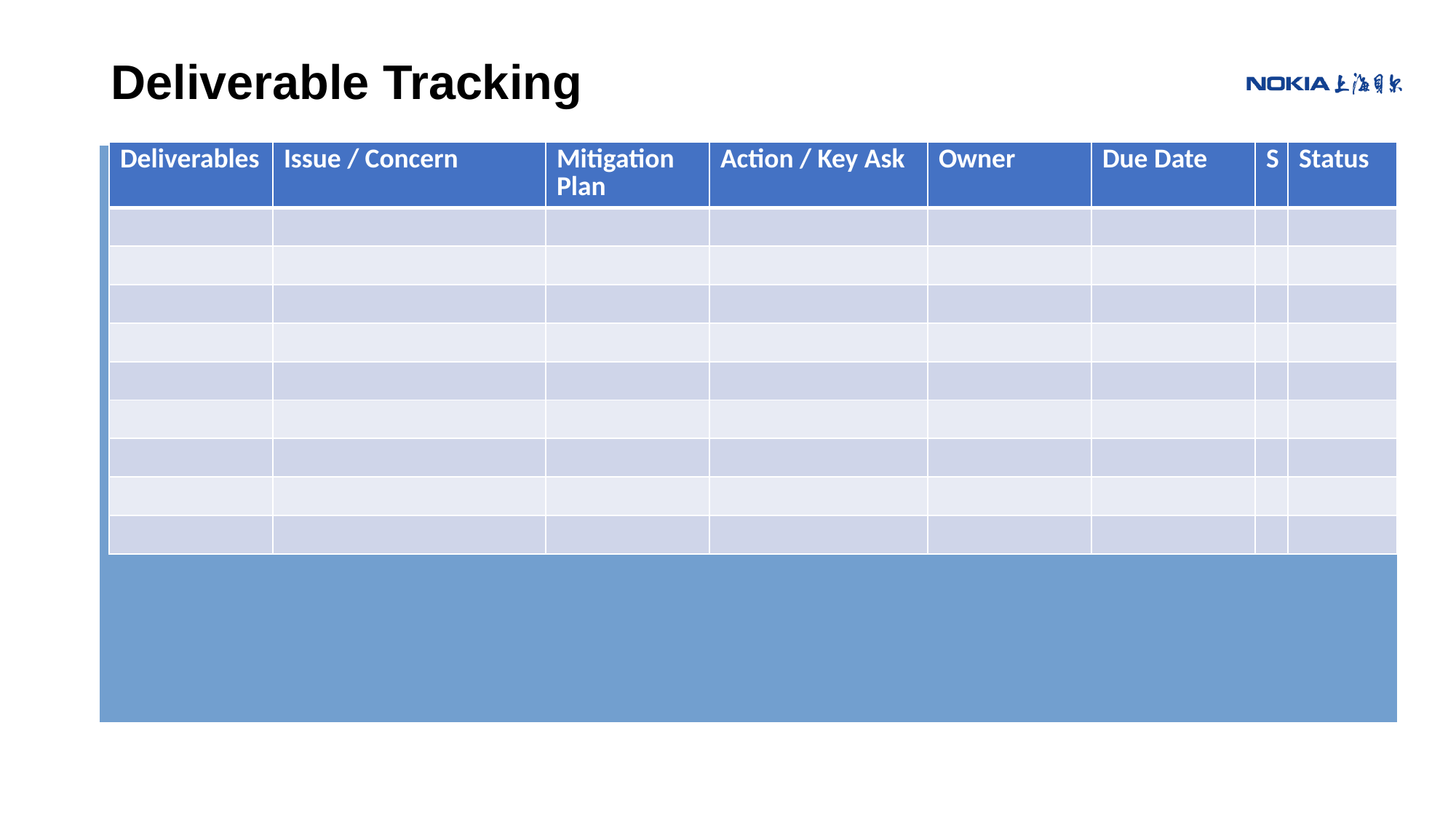

# Deliverable Tracking
| Deliverables | Issue / Concern | Mitigation Plan | Action / Key Ask | Owner | Due Date | S | Status |
| --- | --- | --- | --- | --- | --- | --- | --- |
|  |  |  |  |  |  |  |  |
|  |  |  |  |  |  |  |  |
|  |  |  |  |  |  |  |  |
|  |  |  |  |  |  |  |  |
|  |  |  |  |  |  |  |  |
|  |  |  |  |  |  |  |  |
|  |  |  |  |  |  |  |  |
|  |  |  |  |  |  |  |  |
|  |  |  |  |  |  |  |  |